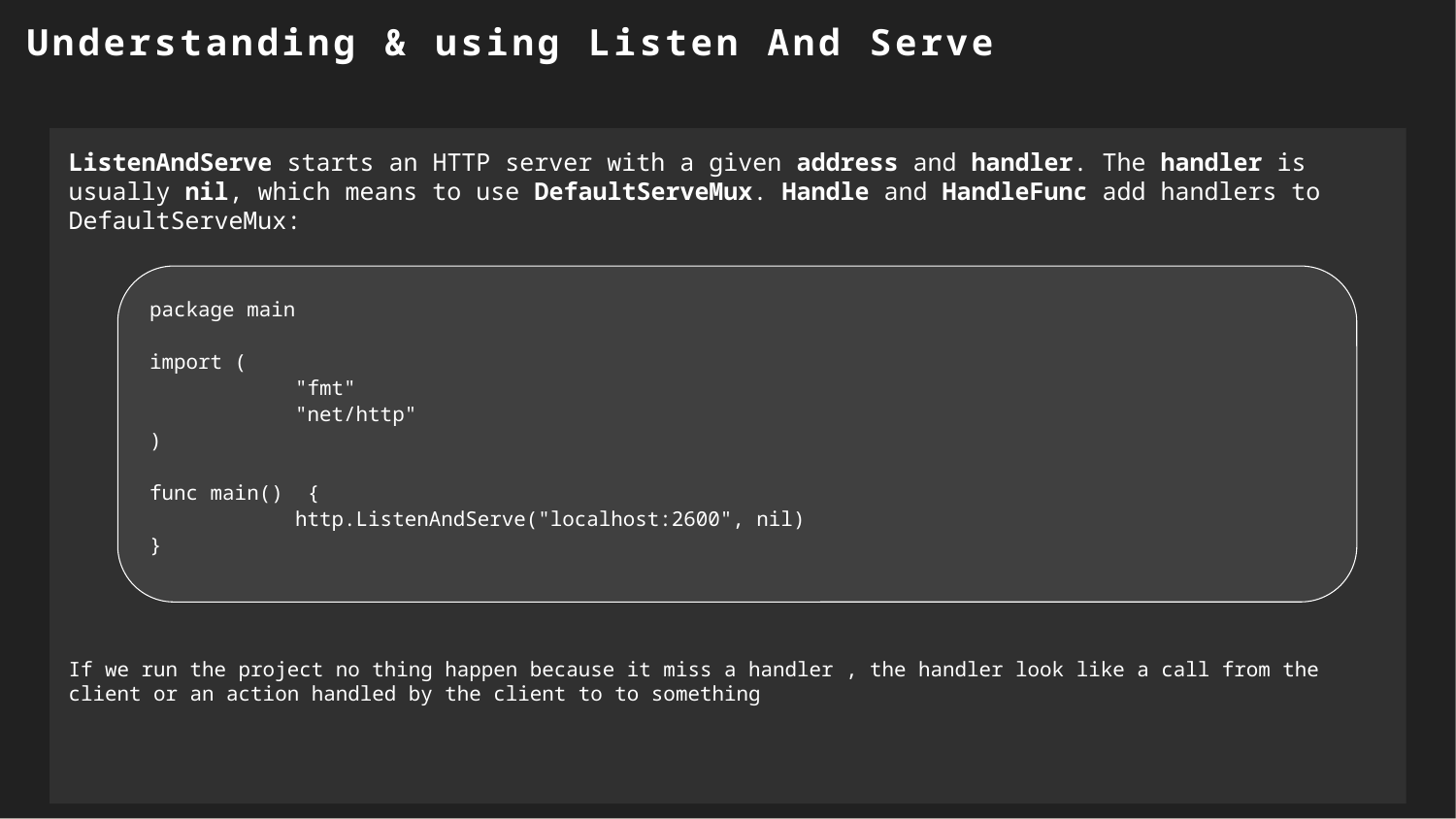

Understanding & using Listen And Serve

ListenAndServe starts an HTTP server with a given address and handler. The handler is usually nil, which means to use DefaultServeMux. Handle and HandleFunc add handlers to DefaultServeMux:

If we run the project no thing happen because it miss a handler , the handler look like a call from the client or an action handled by the client to to something

package main

import (
	"fmt"
	"net/http"
)

func main()  {
	http.ListenAndServe("localhost:2600", nil)
}